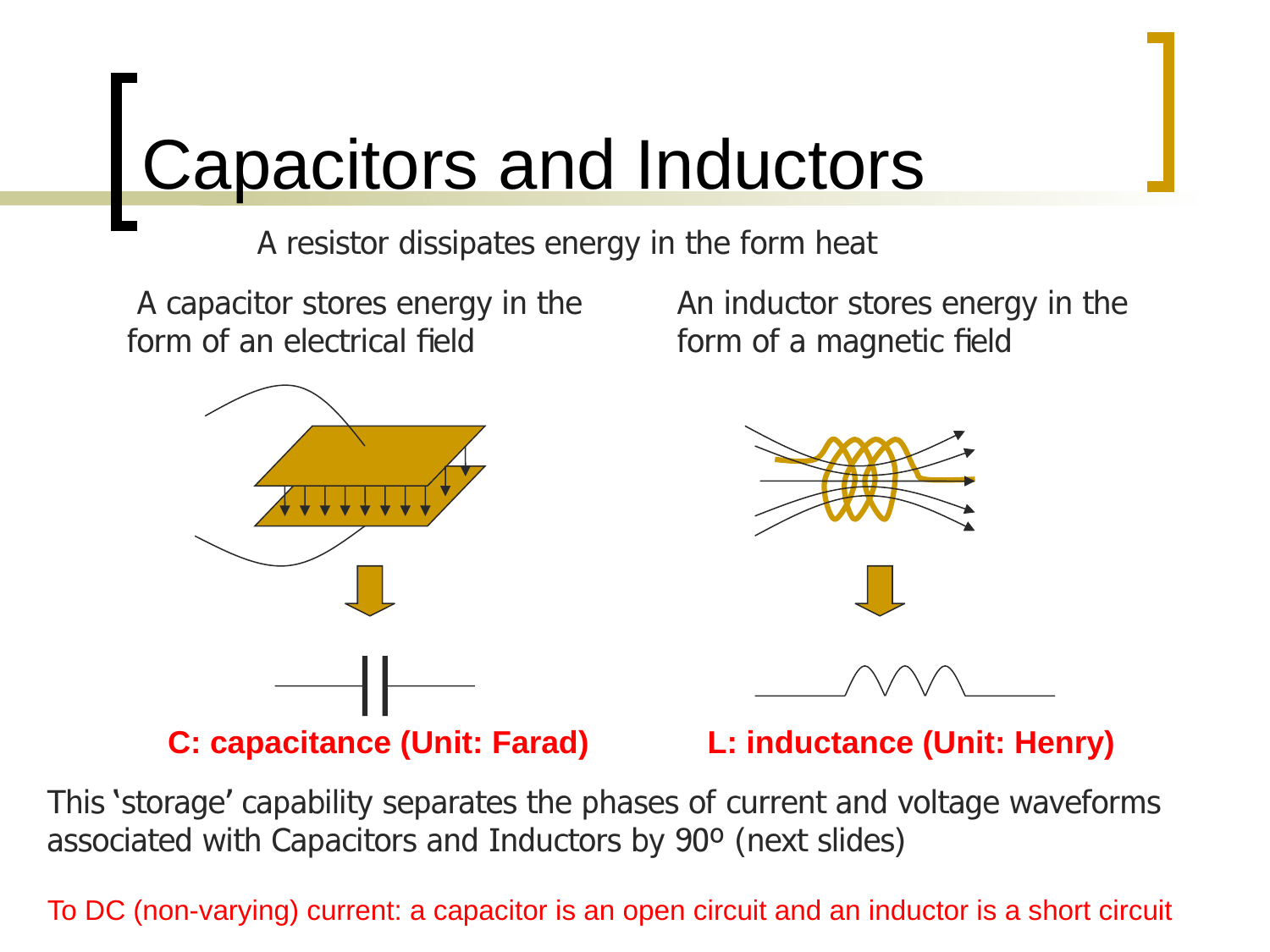

# Capacitors and Inductors
 A resistor dissipates energy in the form heat
 A capacitor stores energy in the form of an electrical field
An inductor stores energy in the form of a magnetic field

C: capacitance (Unit: Farad)
L: inductance (Unit: Henry)
This ‘storage’ capability separates the phases of current and voltage waveforms associated with Capacitors and Inductors by 90º (next slides)
To DC (non-varying) current: a capacitor is an open circuit and an inductor is a short circuit